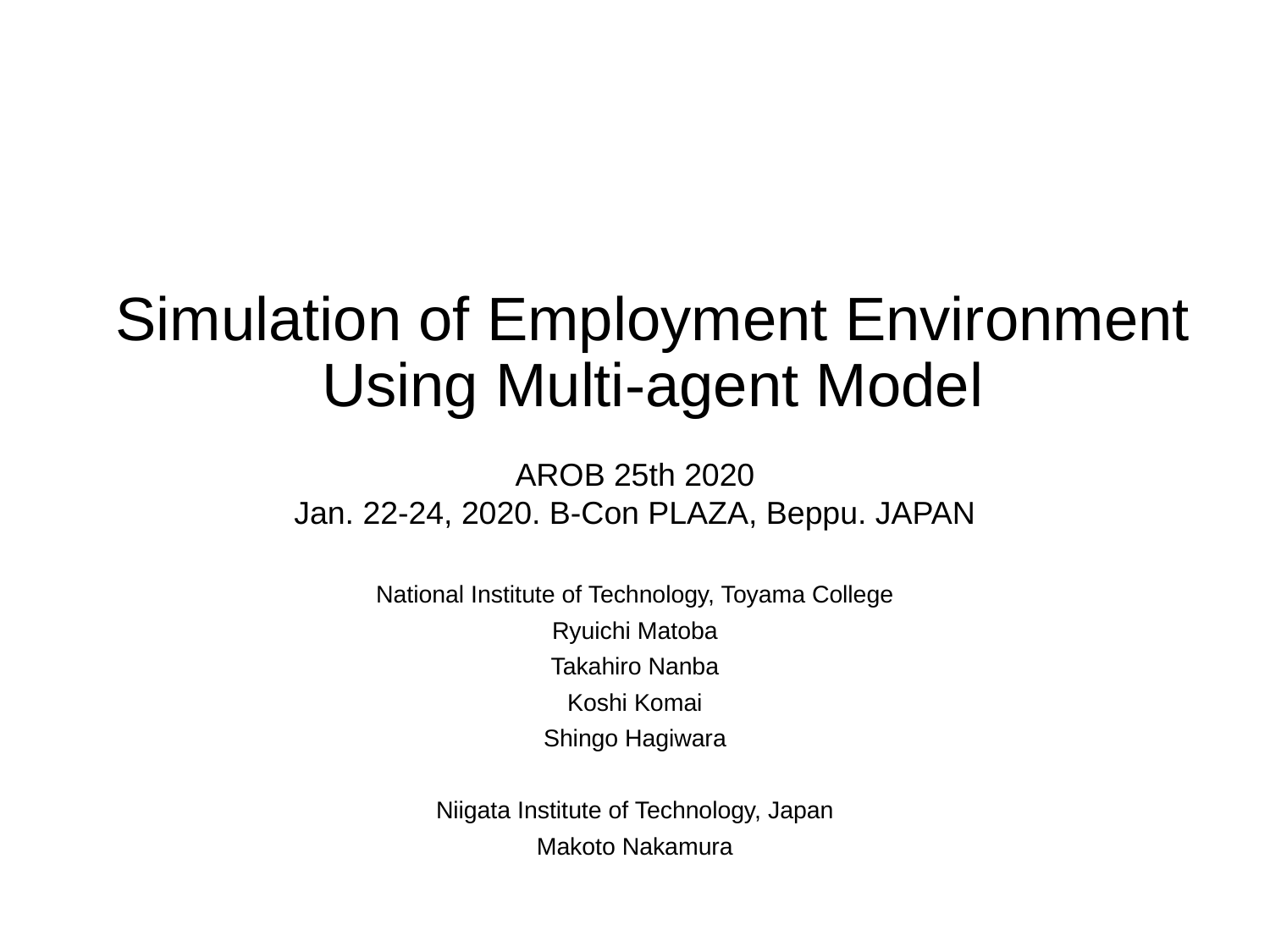

# Simulation of Employment Environment Using Multi-agent Model
AROB 25th 2020
Jan. 22-24, 2020. B-Con PLAZA, Beppu. JAPAN
National Institute of Technology, Toyama College
Ryuichi Matoba
Takahiro Nanba
Koshi Komai
Shingo Hagiwara

Niigata Institute of Technology, Japan
Makoto Nakamura